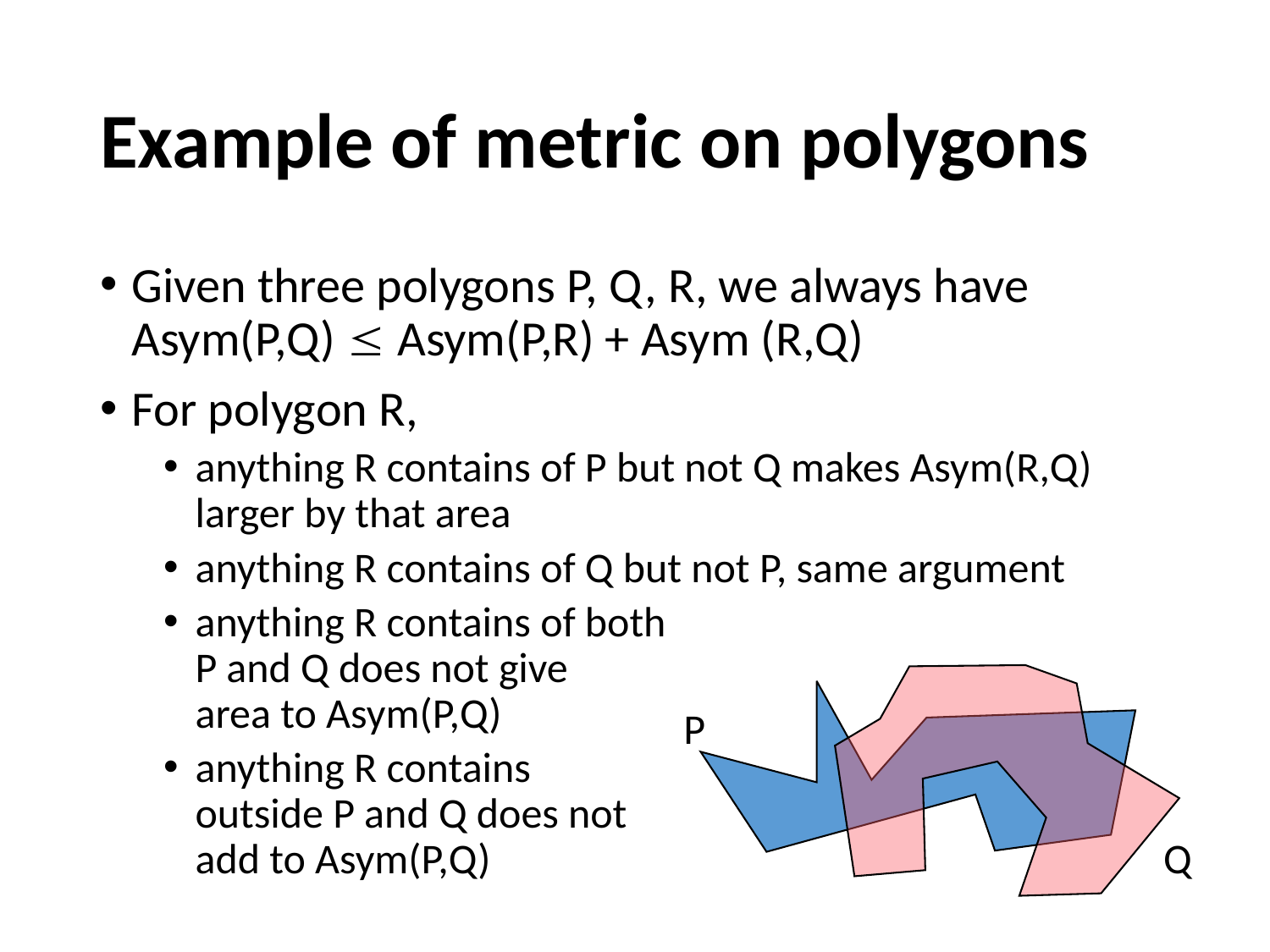

# Example of metric on polygons
Given three polygons P, Q, R, we always have
Asym(P,Q) ≤ Asym(P,R) + Asym (R,Q)
For polygon R,
anything R contains of P but not Q makes Asym(R,Q) larger by that area
anything R contains of Q but not P, same argument
anything R contains of both
P and Q does not give
area to Asym(P,Q)
anything R contains
outside P and Q does not
add to Asym(P,Q)

P
Q